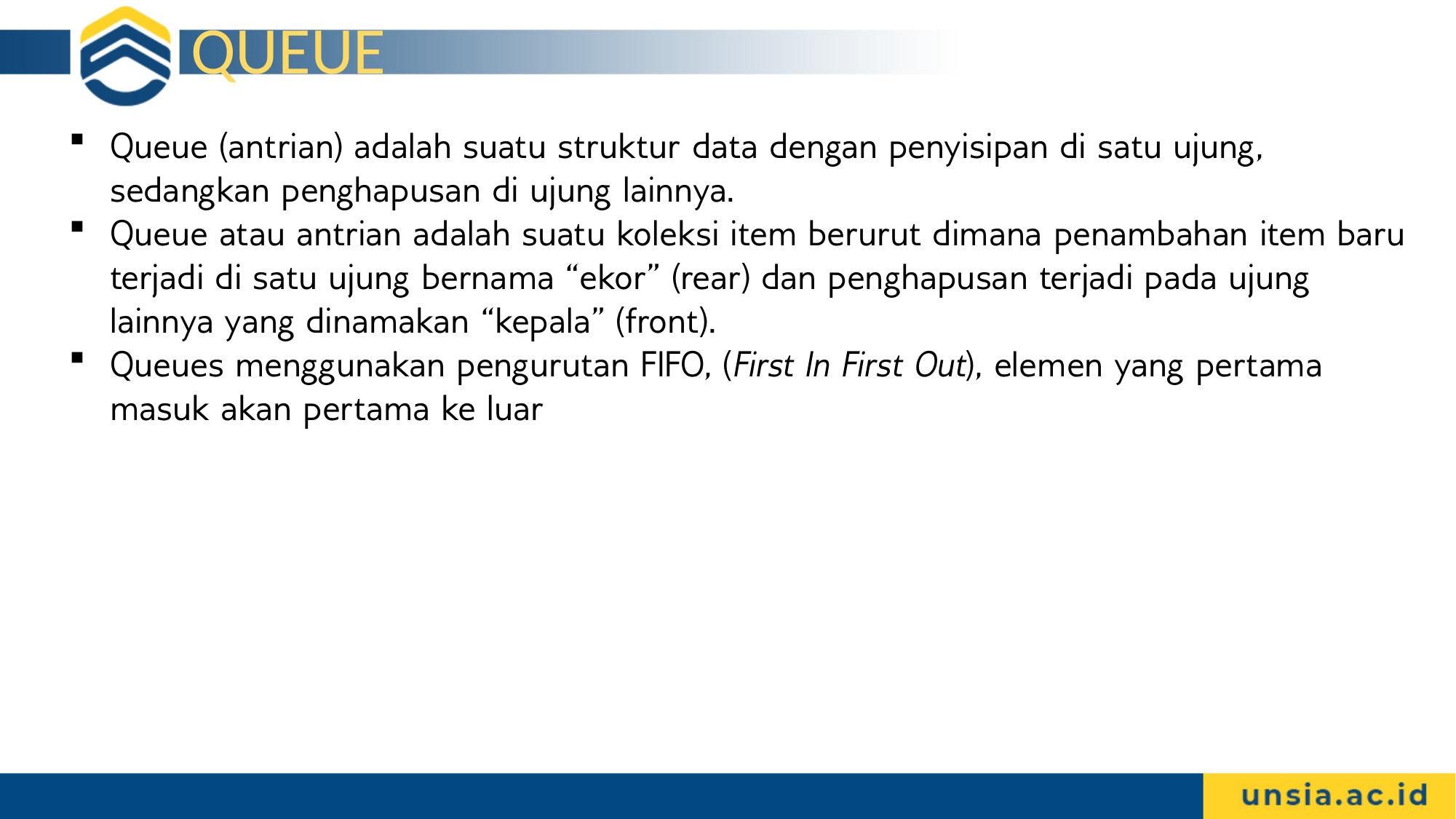

# QUEUE
Queue (antrian) adalah suatu struktur data dengan penyisipan di satu ujung, sedangkan penghapusan di ujung lainnya.
Queue atau antrian adalah suatu koleksi item berurut dimana penambahan item baru terjadi di satu ujung bernama “ekor” (rear) dan penghapusan terjadi pada ujung lainnya yang dinamakan “kepala” (front).
Queues menggunakan pengurutan FIFO, (First In First Out), elemen yang pertama masuk akan pertama ke luar